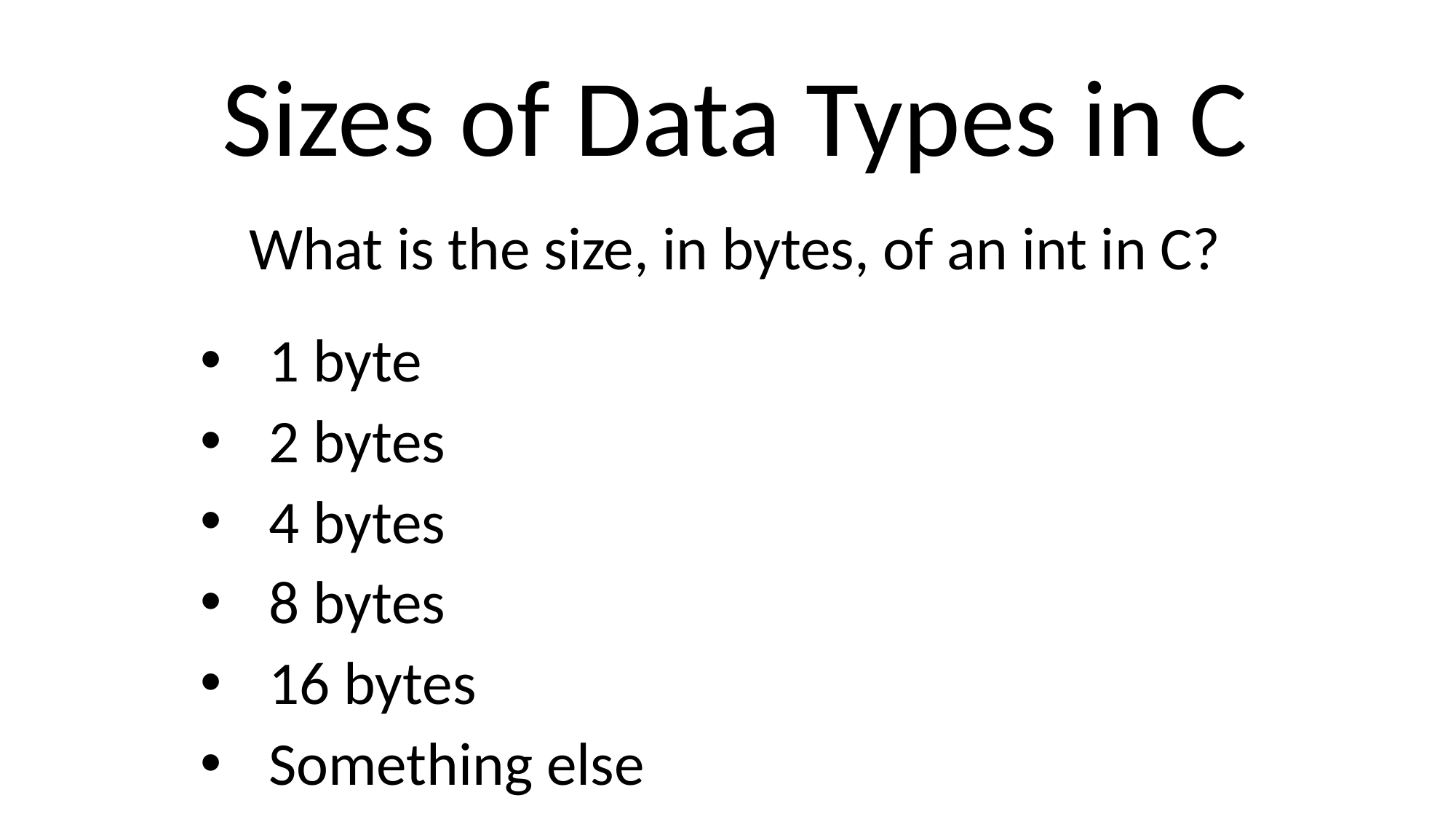

# Sizes of Data Types in C
What is the size, in bytes, of an int in C?

1 byte
2 bytes
4 bytes
8 bytes
16 bytes
Something else